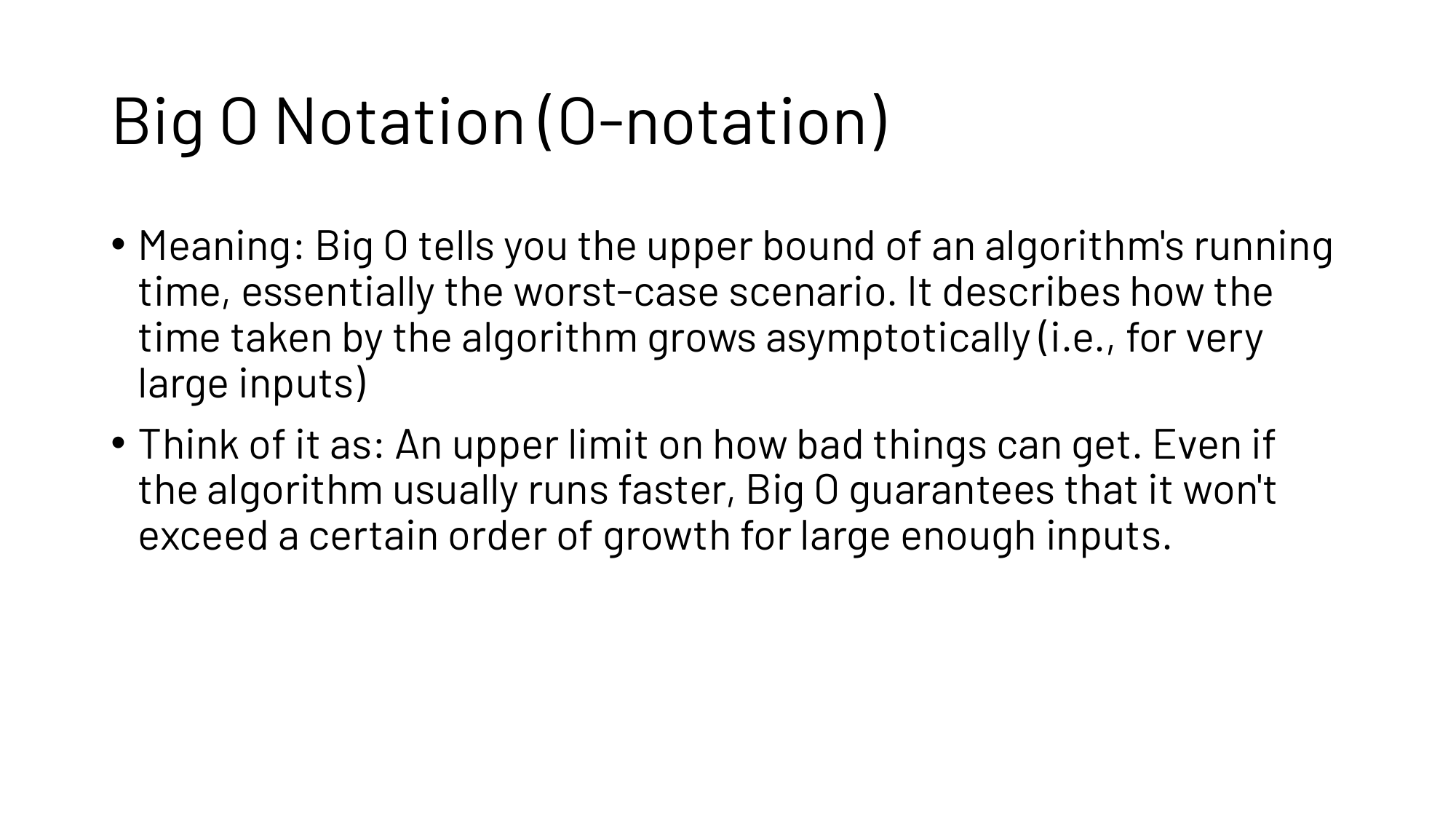

# Big O Notation (O-notation)
Meaning: Big O tells you the upper bound of an algorithm's running time, essentially the worst-case scenario. It describes how the time taken by the algorithm grows asymptotically (i.e., for very large inputs)
Think of it as: An upper limit on how bad things can get. Even if the algorithm usually runs faster, Big O guarantees that it won't exceed a certain order of growth for large enough inputs.